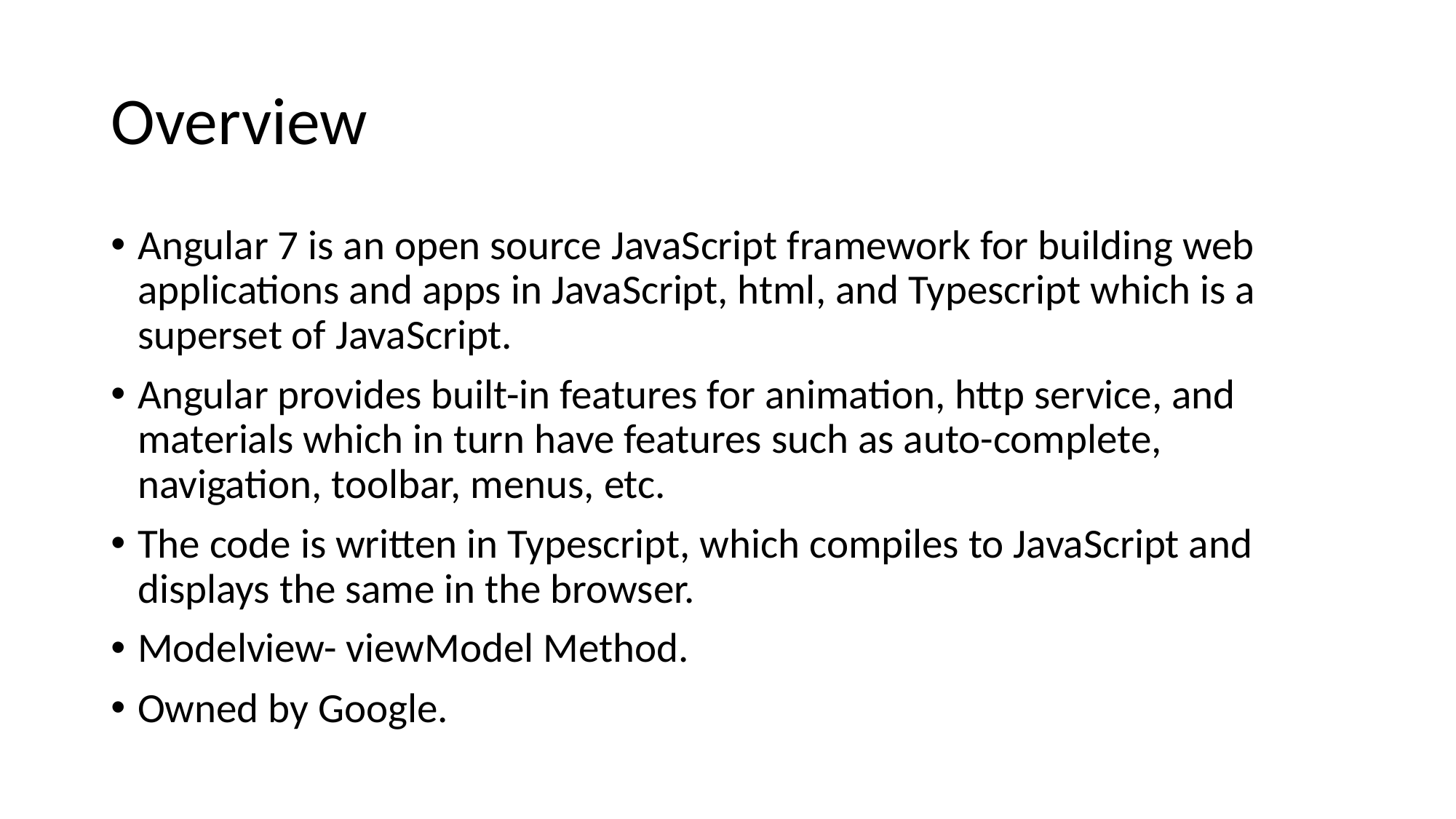

# Overview
Angular 7 is an open source JavaScript framework for building web applications and apps in JavaScript, html, and Typescript which is a superset of JavaScript.
Angular provides built-in features for animation, http service, and materials which in turn have features such as auto-complete, navigation, toolbar, menus, etc.
The code is written in Typescript, which compiles to JavaScript and displays the same in the browser.
Modelview- viewModel Method.
Owned by Google.